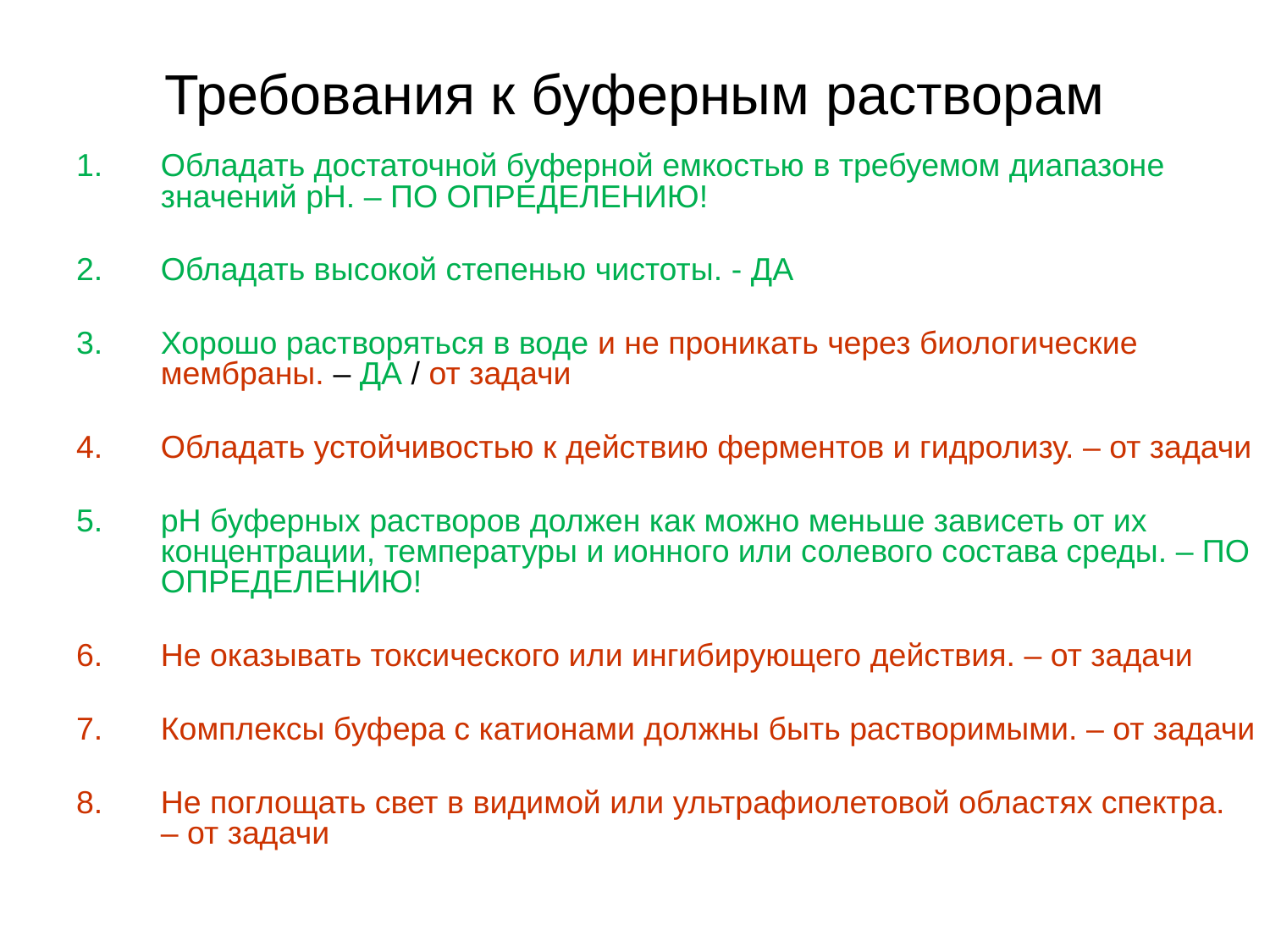

# Требования к буферным растворам
Обладать достаточной буферной емкостью в требуемом диапазоне значений рН. – ПО ОПРЕДЕЛЕНИЮ!

Обладать высокой степенью чистоты. - ДА

Хорошо растворяться в воде и не проникать через биологиче­ские мембраны. – ДА / от задачи

Обладать устойчивостью к действию ферментов и гидролизу. – от задачи

рН буферных растворов должен как можно меньше зависеть от их концентрации, температуры и ионного или солевого состава среды. – ПО ОПРЕДЕЛЕНИЮ!

Не оказывать токсического или ингибирующего действия. – от задачи

Комплексы буфера с катионами должны быть растворимыми. – от задачи

Не поглощать свет в видимой или ультрафиолетовой областях спектра.
– от задачи